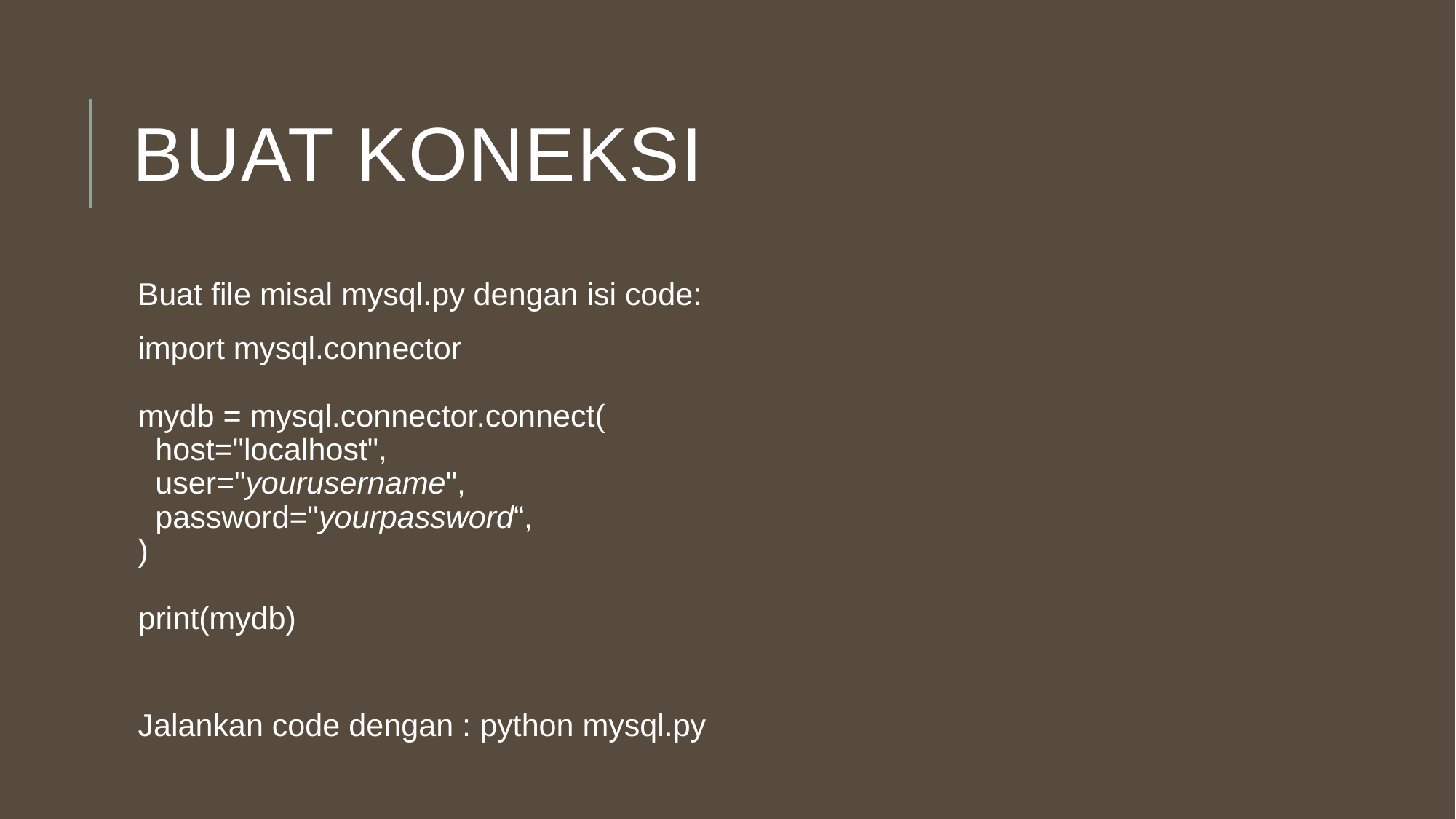

# Buat Koneksi
Buat file misal mysql.py dengan isi code:
import mysql.connector
mydb = mysql.connector.connect(
  host="localhost",
  user="yourusername",
  password="yourpassword“,
)
print(mydb)

Jalankan code dengan : python mysql.py